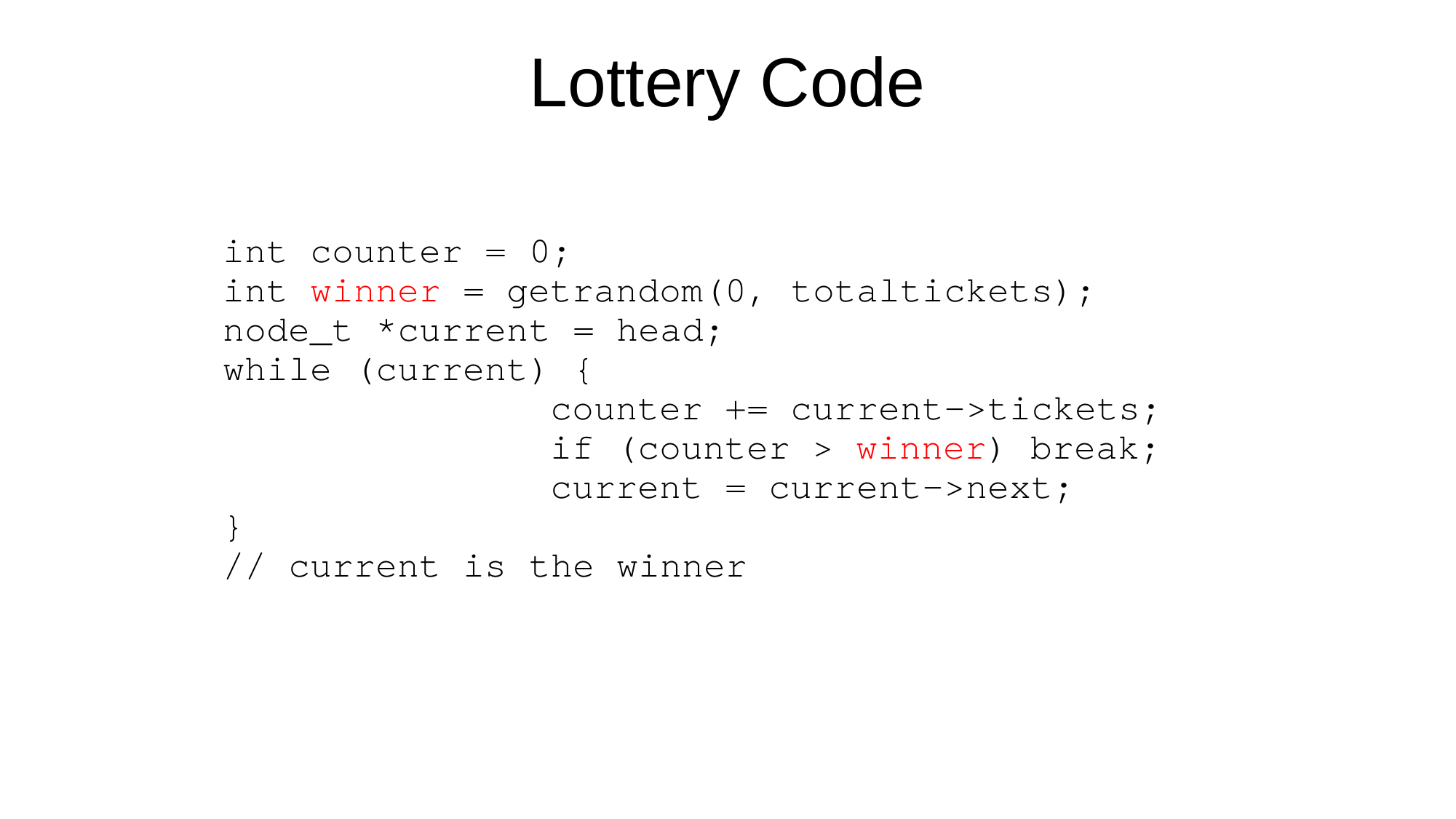

# Lottery Code
	int counter = 0;
int winner = getrandom(0, totaltickets);
node_t *current = head;
while (current) {
			counter += current->tickets;
			if (counter > winner) break;
			current = current->next;
}
// current is the winner